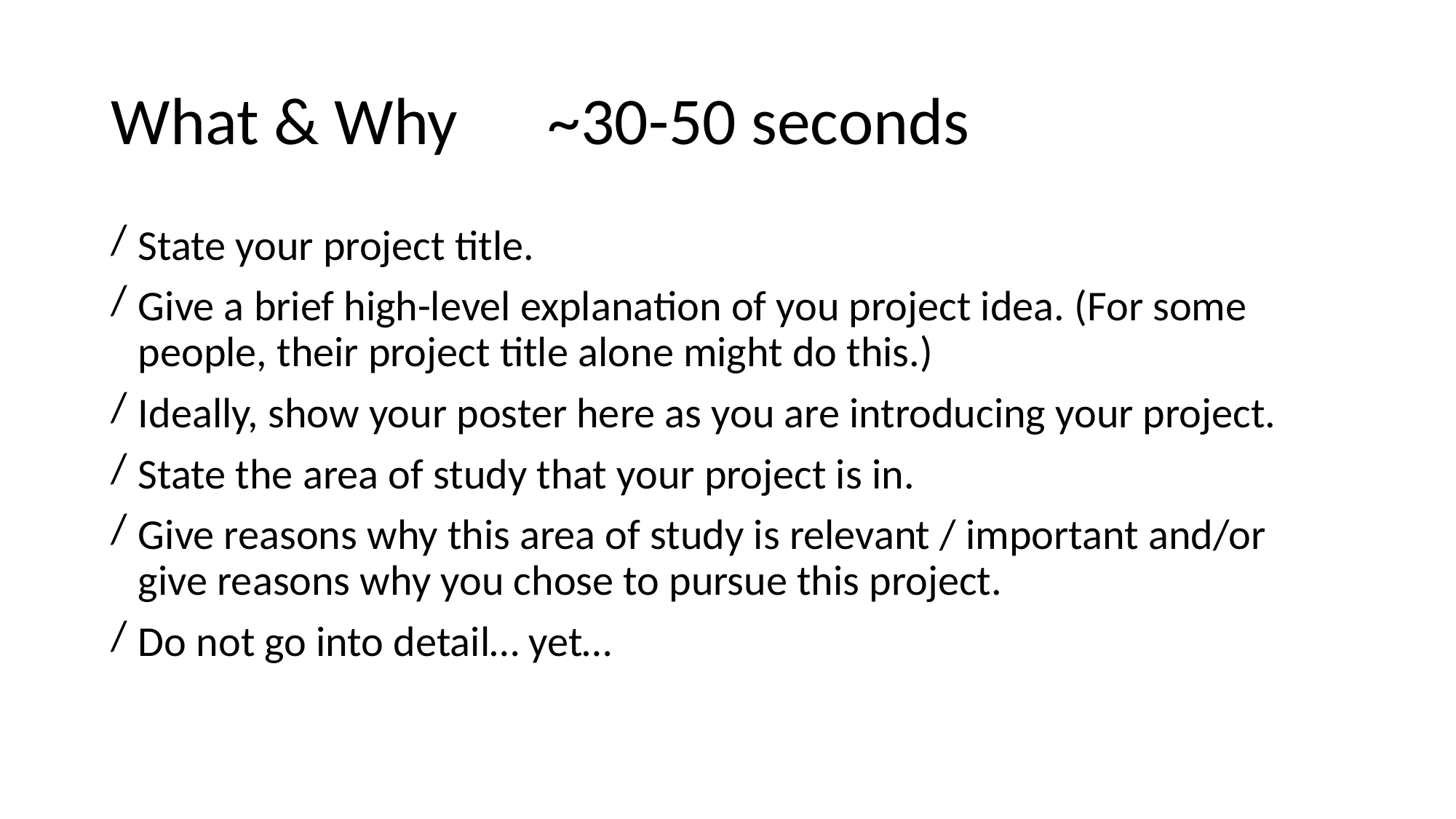

# What & Why 	~30-50 seconds
State your project title.
Give a brief high-level explanation of you project idea. (For some people, their project title alone might do this.)
Ideally, show your poster here as you are introducing your project.
State the area of study that your project is in.
Give reasons why this area of study is relevant / important and/or give reasons why you chose to pursue this project.
Do not go into detail… yet…